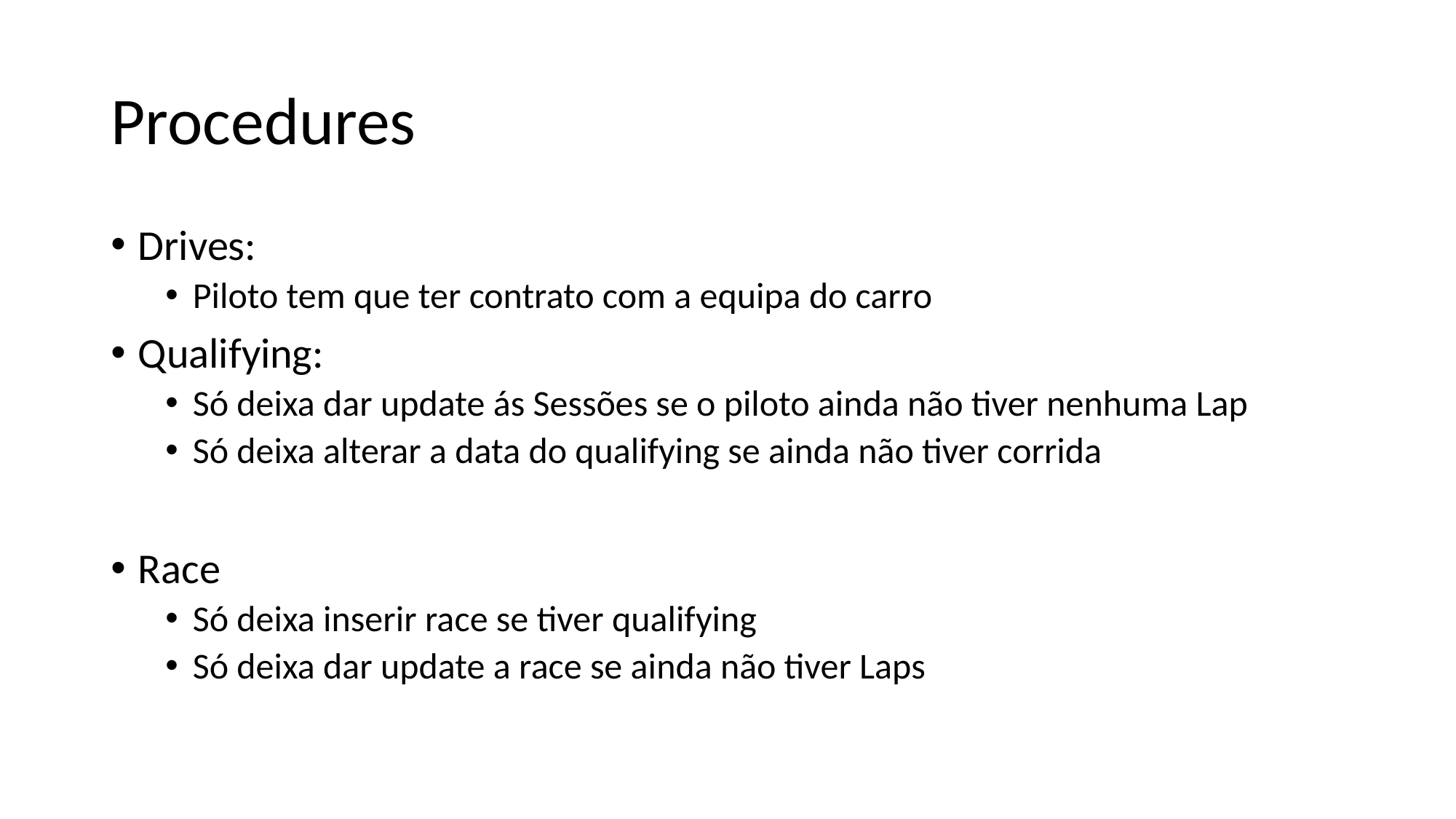

# Procedures
Drives:
Piloto tem que ter contrato com a equipa do carro
Qualifying:
Só deixa dar update ás Sessões se o piloto ainda não tiver nenhuma Lap
Só deixa alterar a data do qualifying se ainda não tiver corrida

Race
Só deixa inserir race se tiver qualifying
Só deixa dar update a race se ainda não tiver Laps